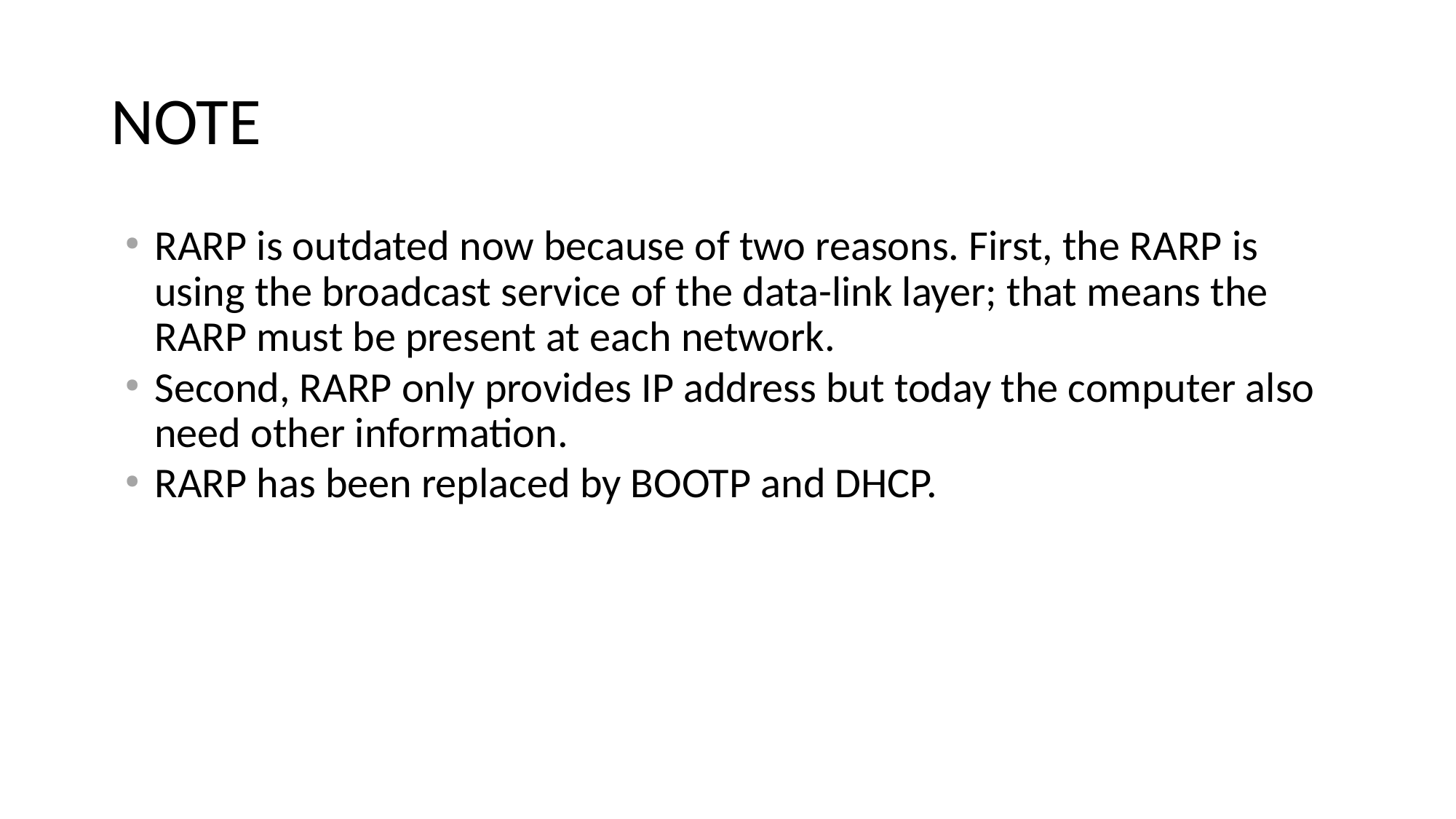

# NOTE
RARP is outdated now because of two reasons. First, the RARP is using the broadcast service of the data-link layer; that means the RARP must be present at each network.
Second, RARP only provides IP address but today the computer also need other information.
RARP has been replaced by BOOTP and DHCP.